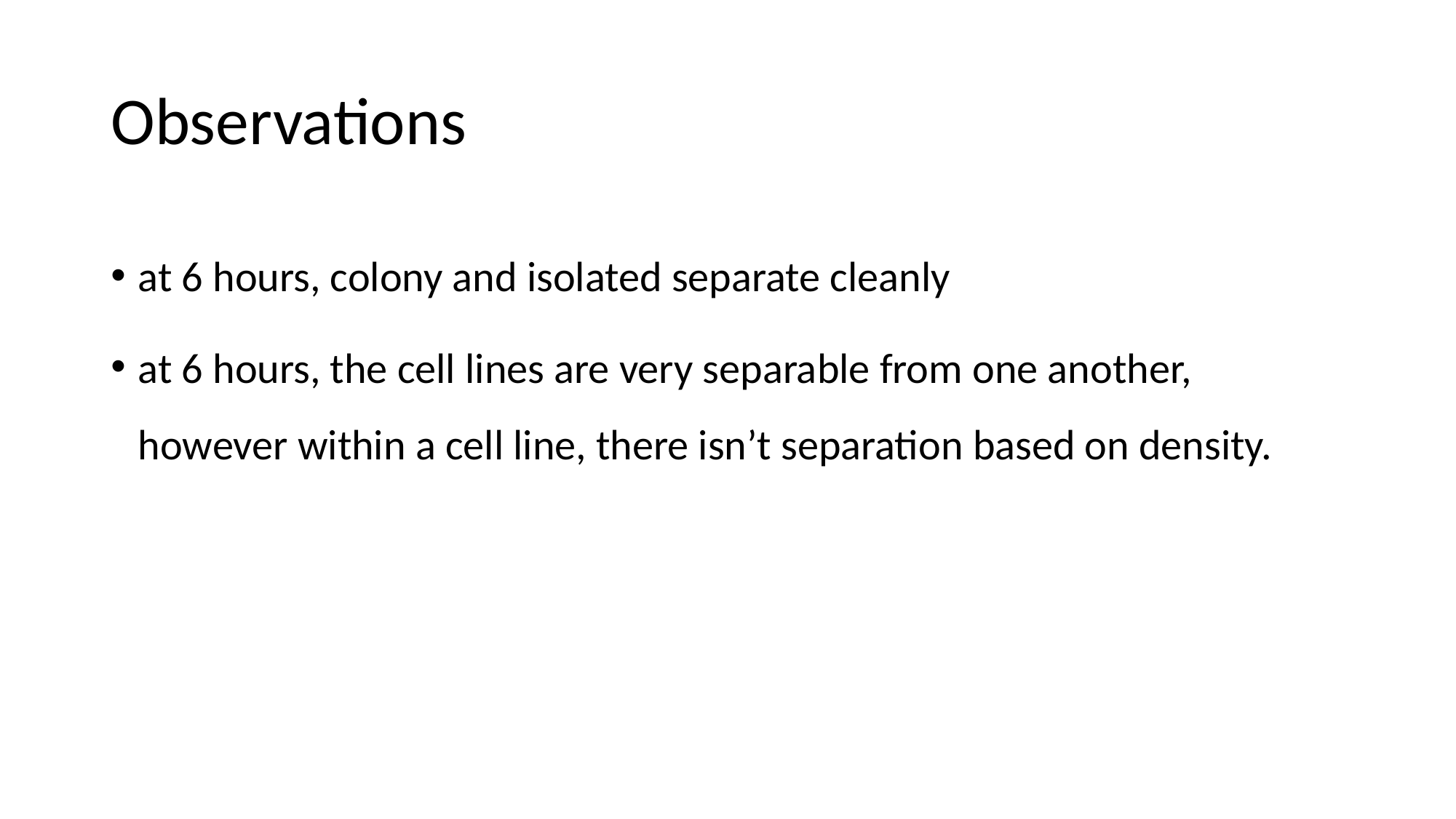

# Observations
at 6 hours, colony and isolated separate cleanly
at 6 hours, the cell lines are very separable from one another, however within a cell line, there isn’t separation based on density.